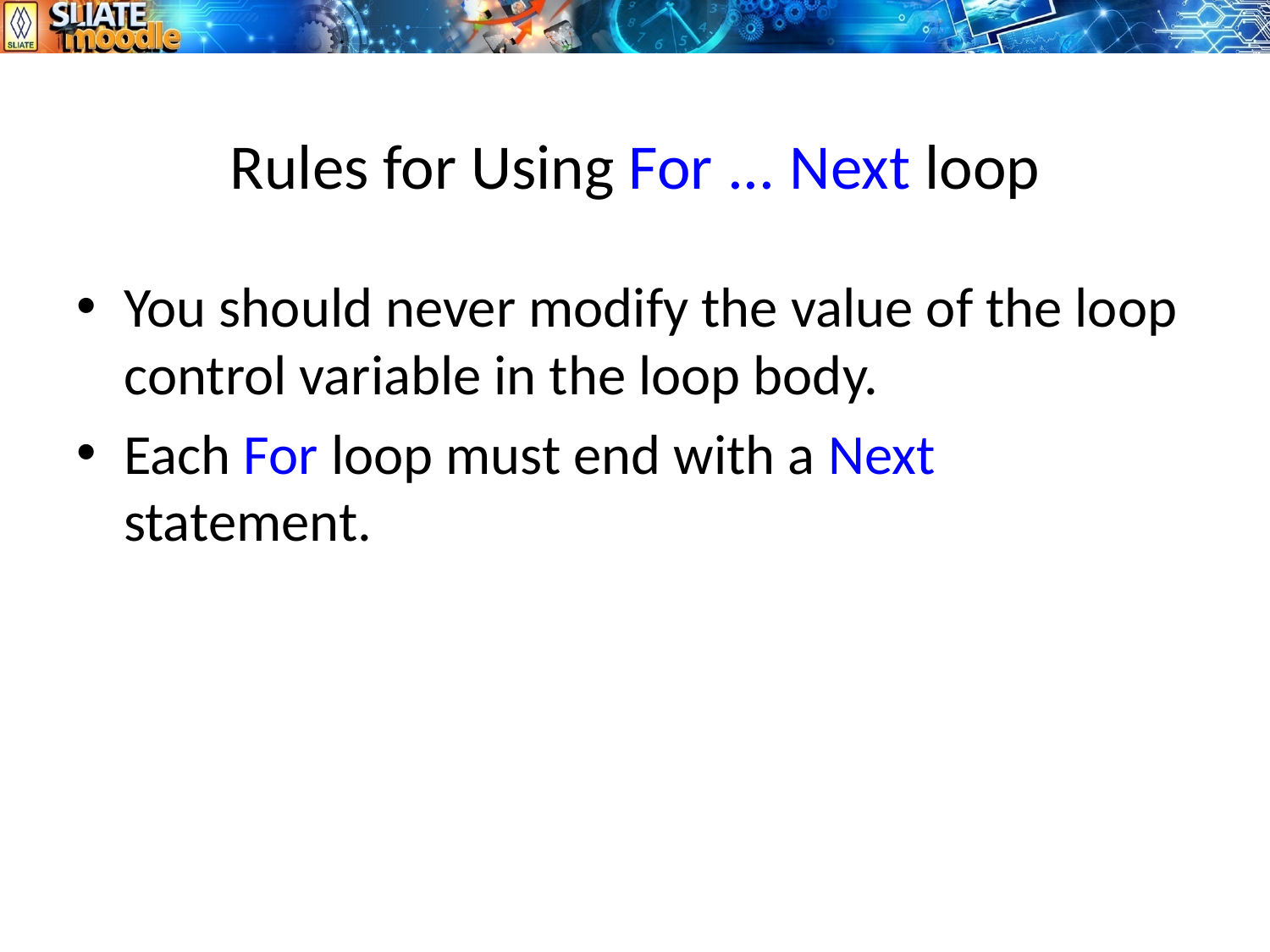

# Rules for Using For ... Next loop
You should never modify the value of the loop control variable in the loop body.
Each For loop must end with a Next statement.